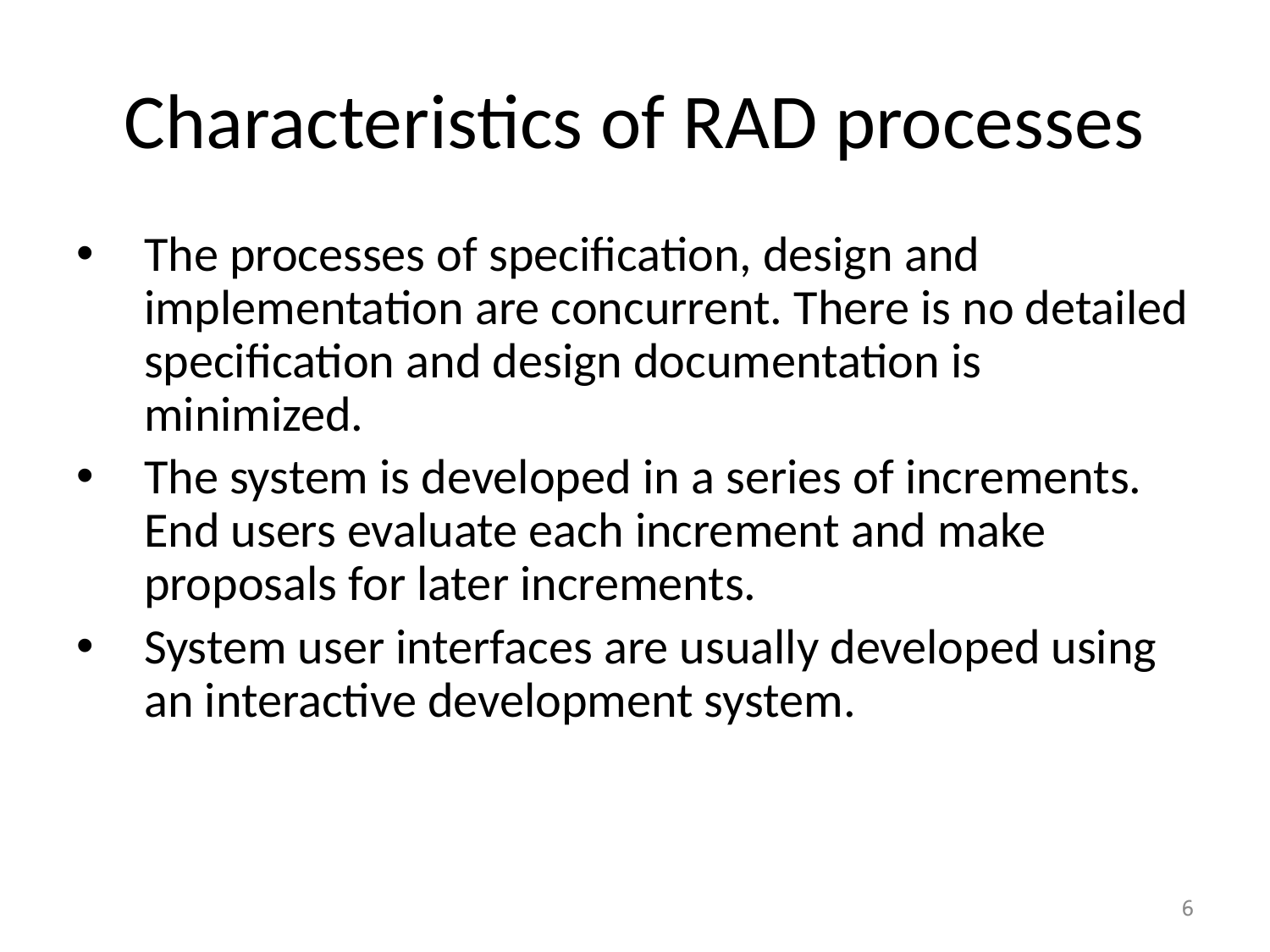

# Characteristics of RAD processes
The processes of specification, design and implementation are concurrent. There is no detailed specification and design documentation is minimized.
The system is developed in a series of increments. End users evaluate each increment and make proposals for later increments.
System user interfaces are usually developed using an interactive development system.
6